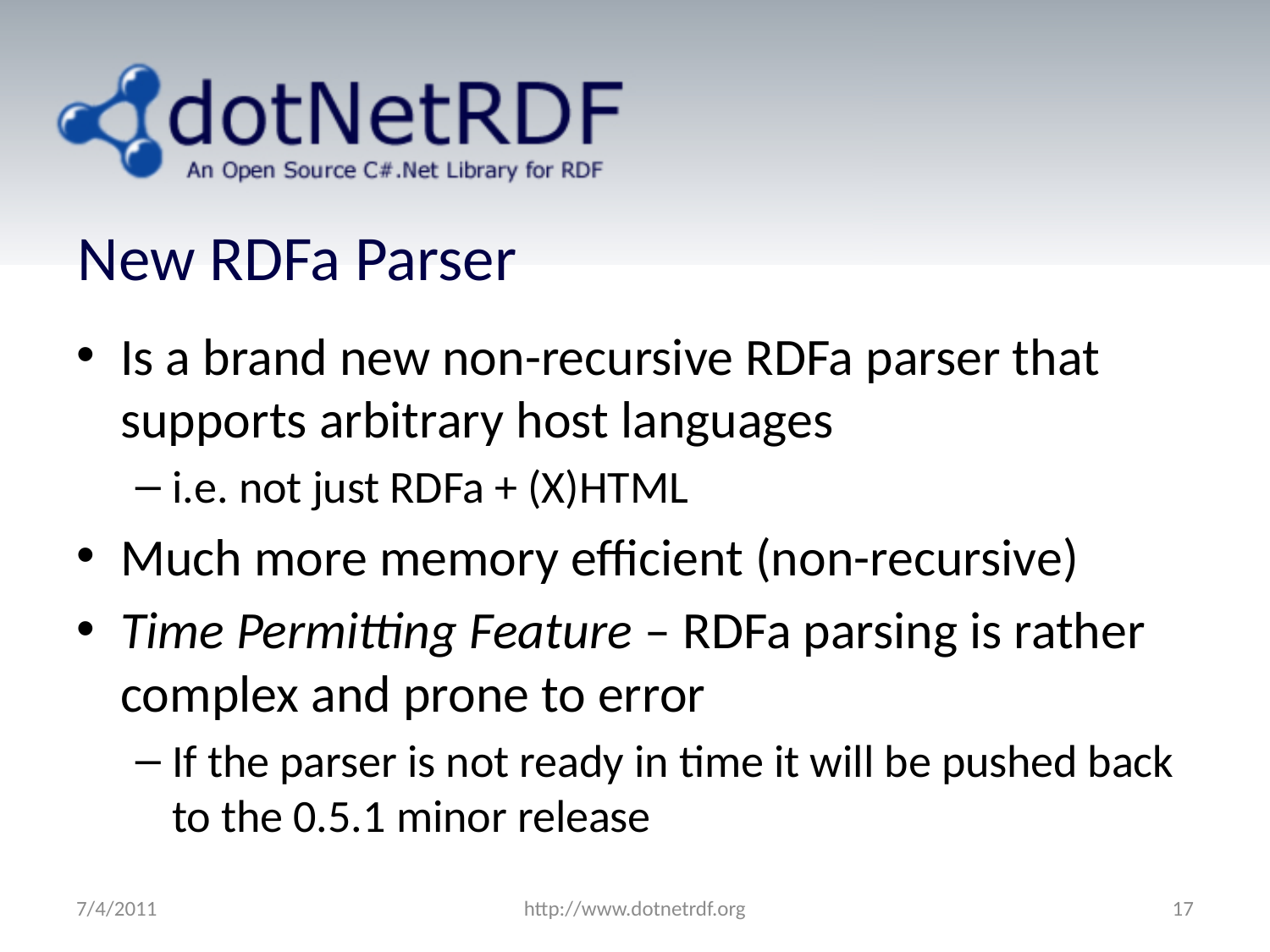

# New RDFa Parser
Is a brand new non-recursive RDFa parser that supports arbitrary host languages
i.e. not just RDFa + (X)HTML
Much more memory efficient (non-recursive)
Time Permitting Feature – RDFa parsing is rather complex and prone to error
If the parser is not ready in time it will be pushed back to the 0.5.1 minor release
7/4/2011
http://www.dotnetrdf.org
17